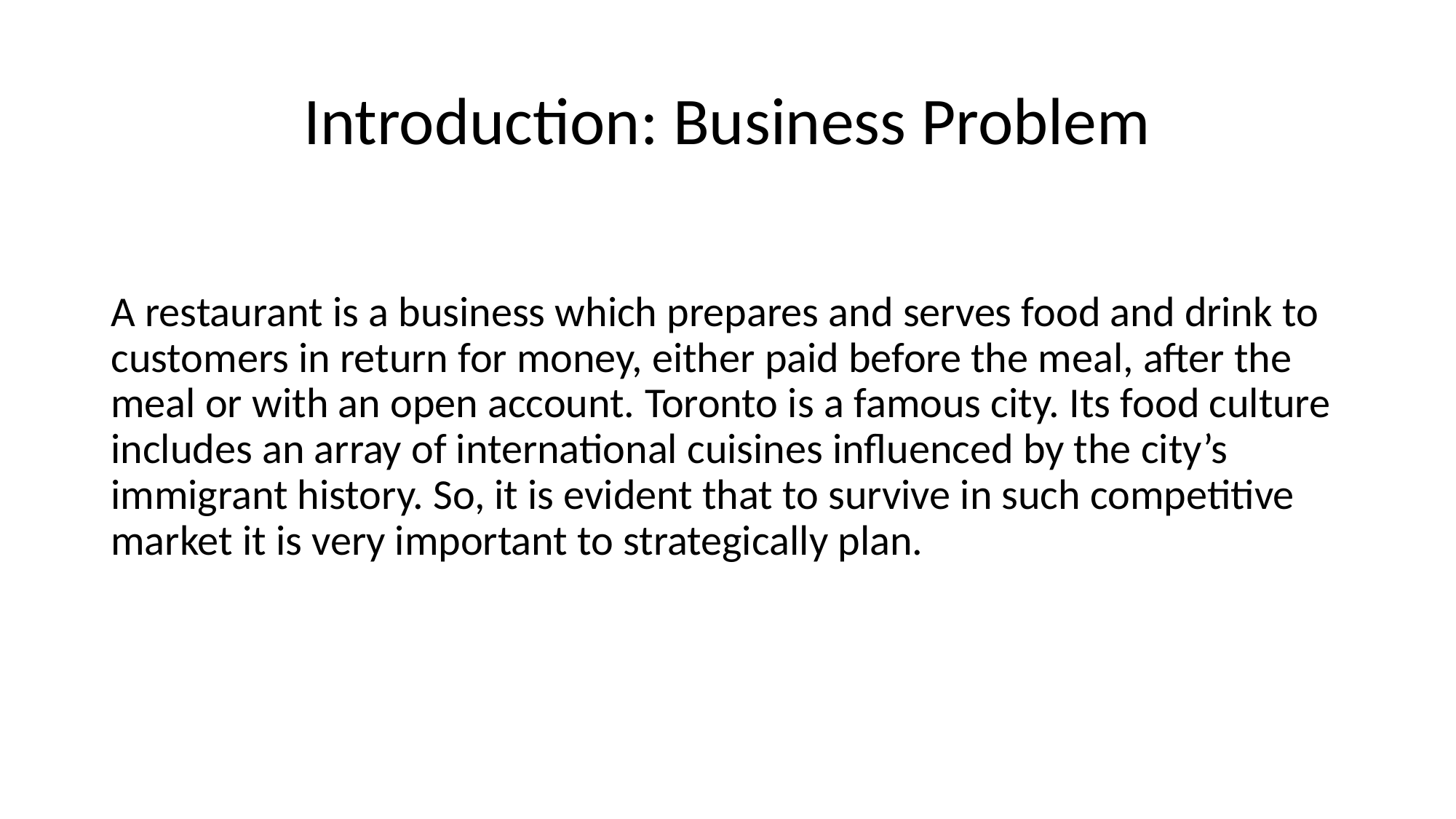

# Introduction: Business Problem

A restaurant is a business which prepares and serves food and drink to customers in return for money, either paid before the meal, after the meal or with an open account. Toronto is a famous city. Its food culture includes an array of international cuisines influenced by the city’s immigrant history. So, it is evident that to survive in such competitive market it is very important to strategically plan.